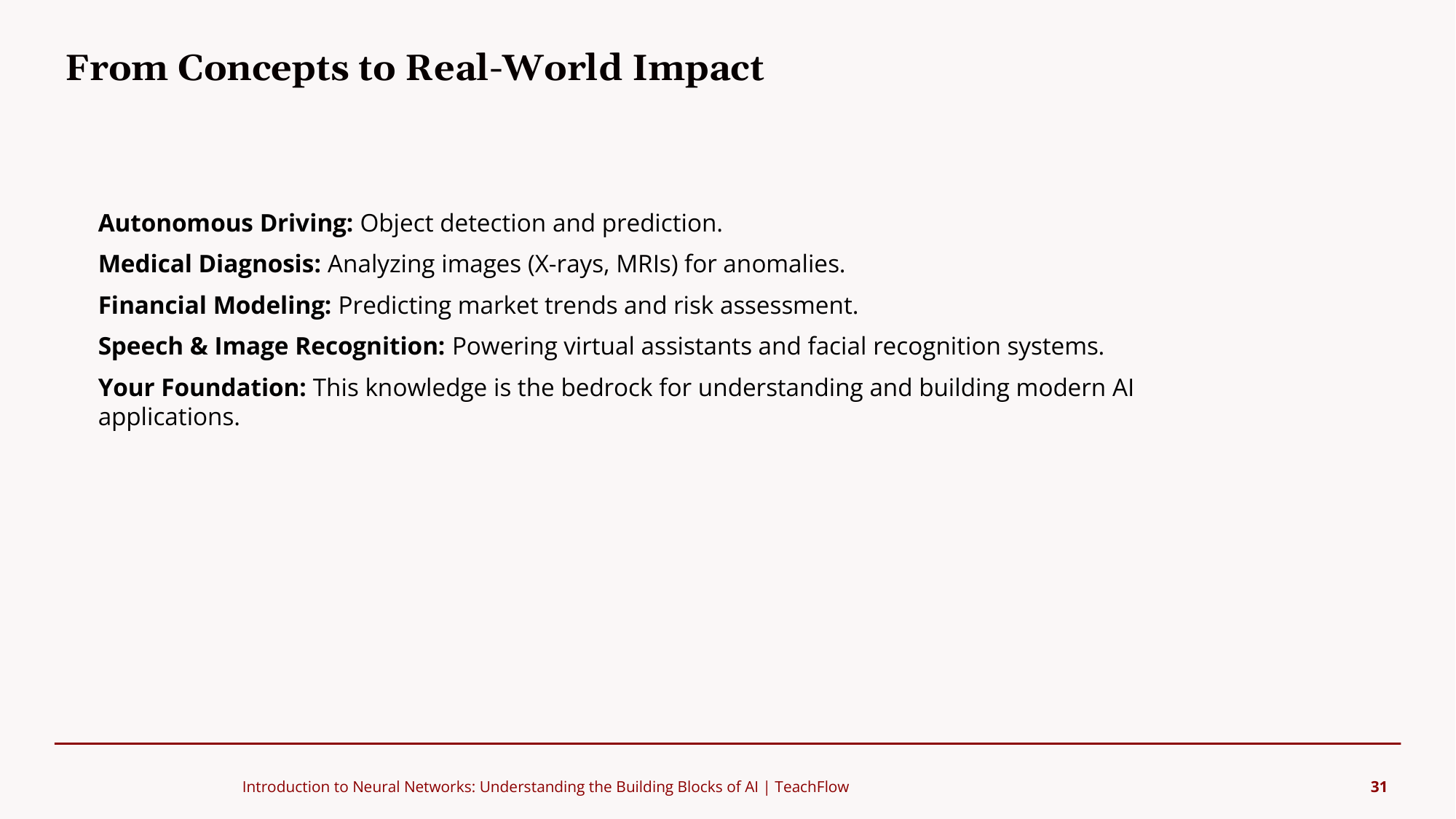

From Concepts to Real-World Impact
#

Autonomous Driving: Object detection and prediction.
Medical Diagnosis: Analyzing images (X-rays, MRIs) for anomalies.
Financial Modeling: Predicting market trends and risk assessment.
Speech & Image Recognition: Powering virtual assistants and facial recognition systems.
Your Foundation: This knowledge is the bedrock for understanding and building modern AI applications.

Introduction to Neural Networks: Understanding the Building Blocks of AI | TeachFlow
31